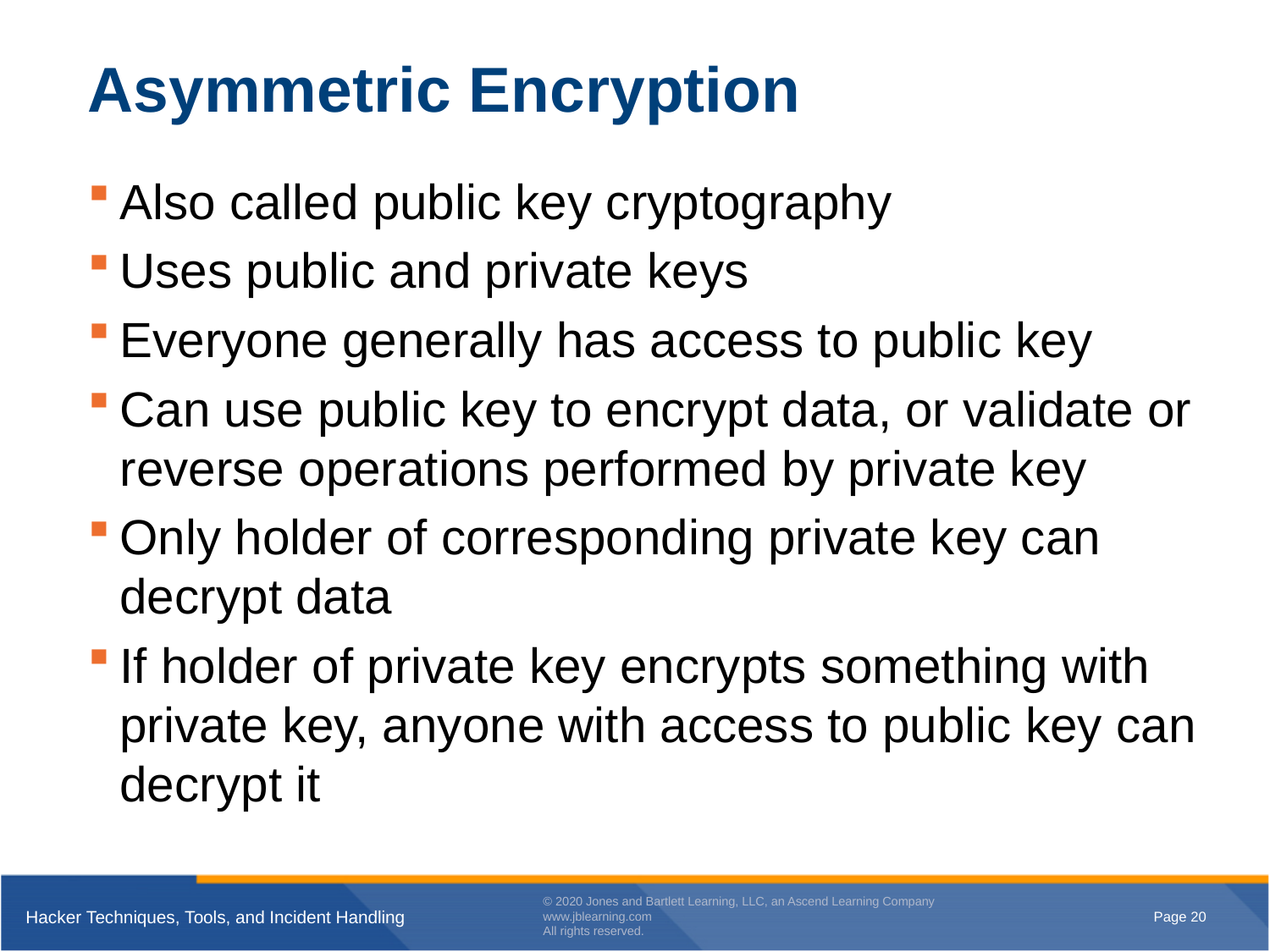

# Asymmetric Encryption
Also called public key cryptography
Uses public and private keys
Everyone generally has access to public key
Can use public key to encrypt data, or validate or reverse operations performed by private key
Only holder of corresponding private key can decrypt data
If holder of private key encrypts something with private key, anyone with access to public key can decrypt it